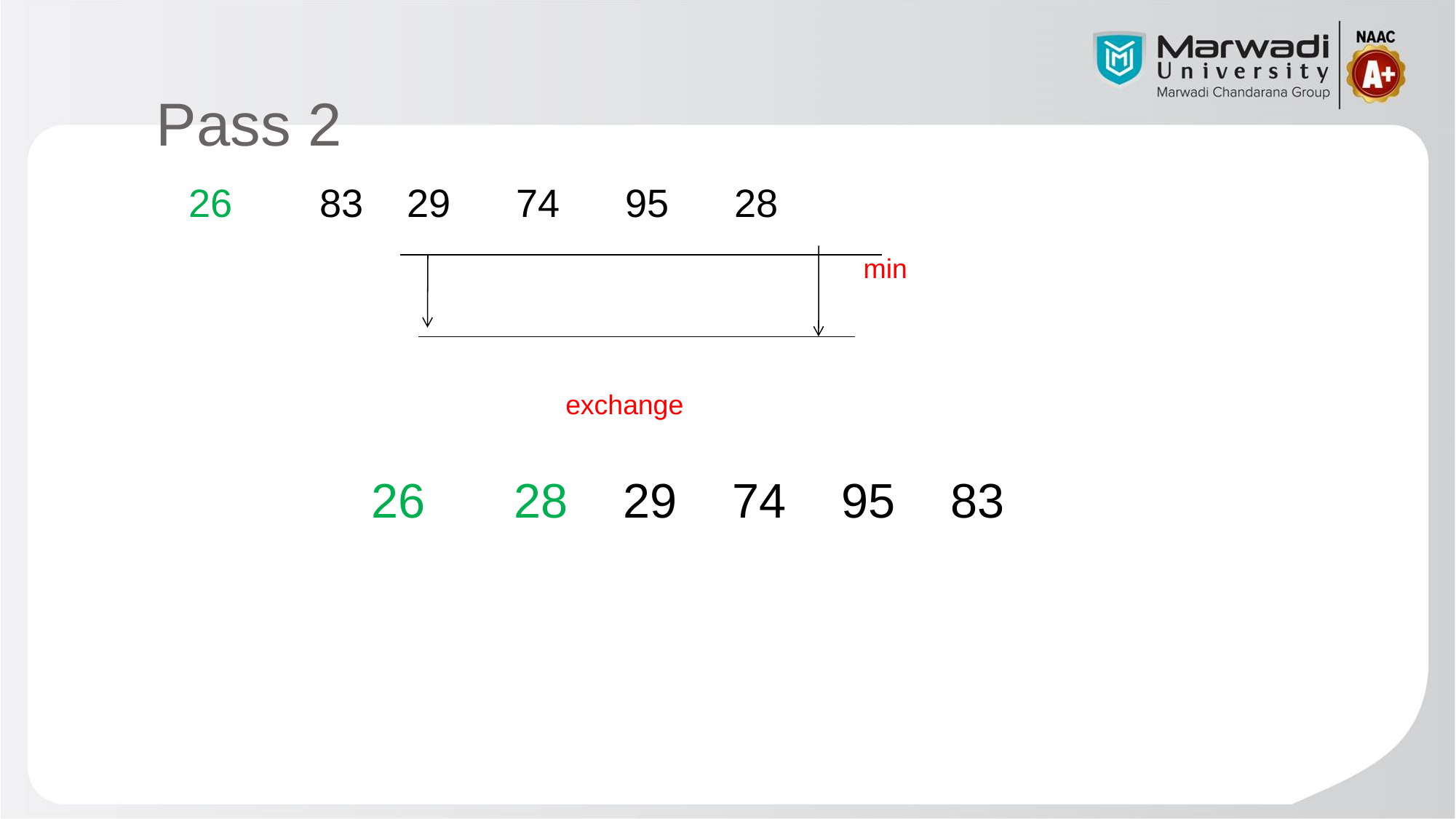

# Pass 2
	26	  83	29	74	95	28

min
exchange
26	28	29	74	95	83